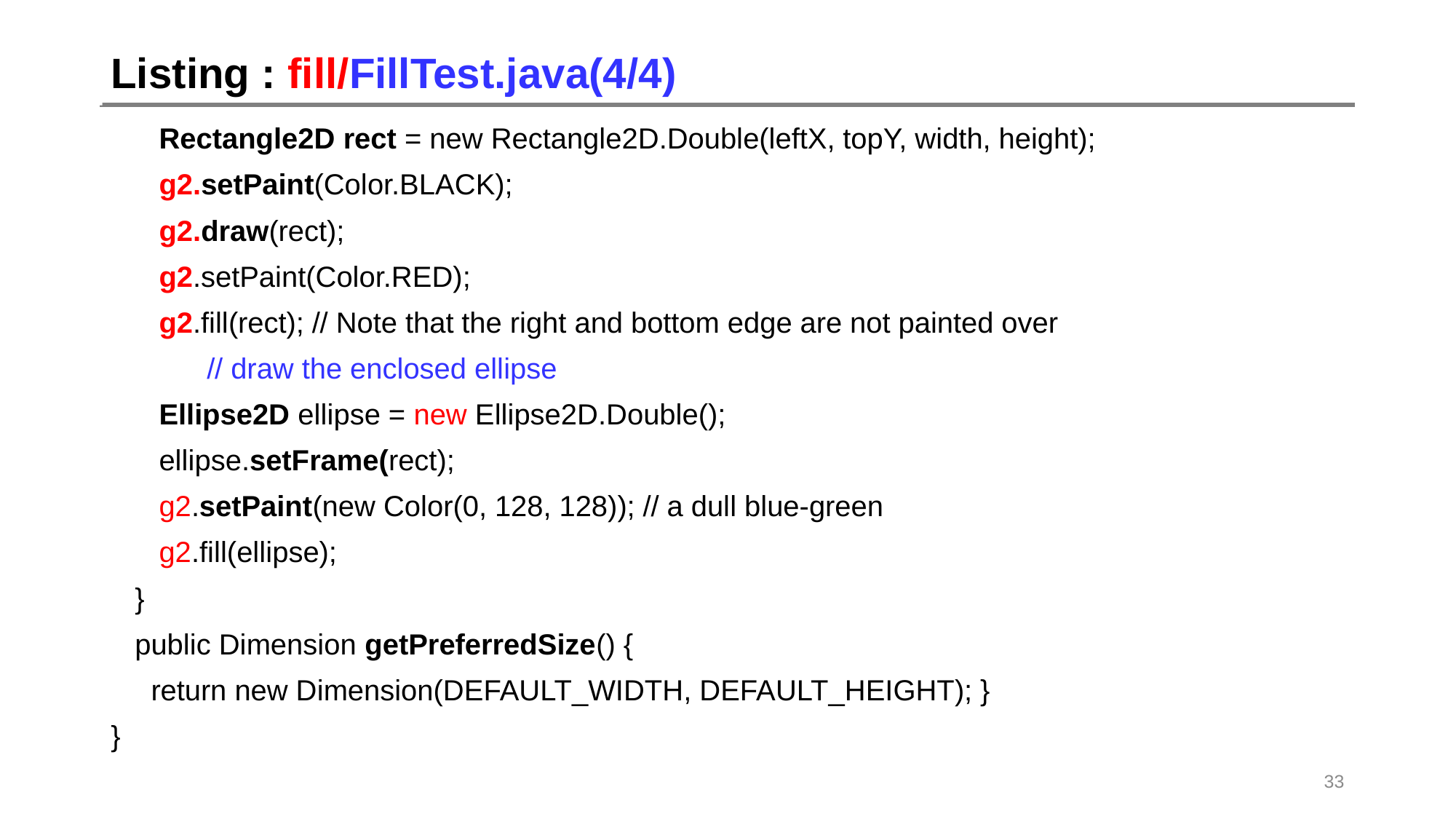

# Listing : fill/FillTest.java(4/4)
      Rectangle2D rect = new Rectangle2D.Double(leftX, topY, width, height);
      g2.setPaint(Color.BLACK);
      g2.draw(rect);
      g2.setPaint(Color.RED);
      g2.fill(rect); // Note that the right and bottom edge are not painted over
            // draw the enclosed ellipse
      Ellipse2D ellipse = new Ellipse2D.Double();
      ellipse.setFrame(rect);
      g2.setPaint(new Color(0, 128, 128)); // a dull blue-green
      g2.fill(ellipse);
   }
   public Dimension getPreferredSize() {
     return new Dimension(DEFAULT_WIDTH, DEFAULT_HEIGHT); }
}

33